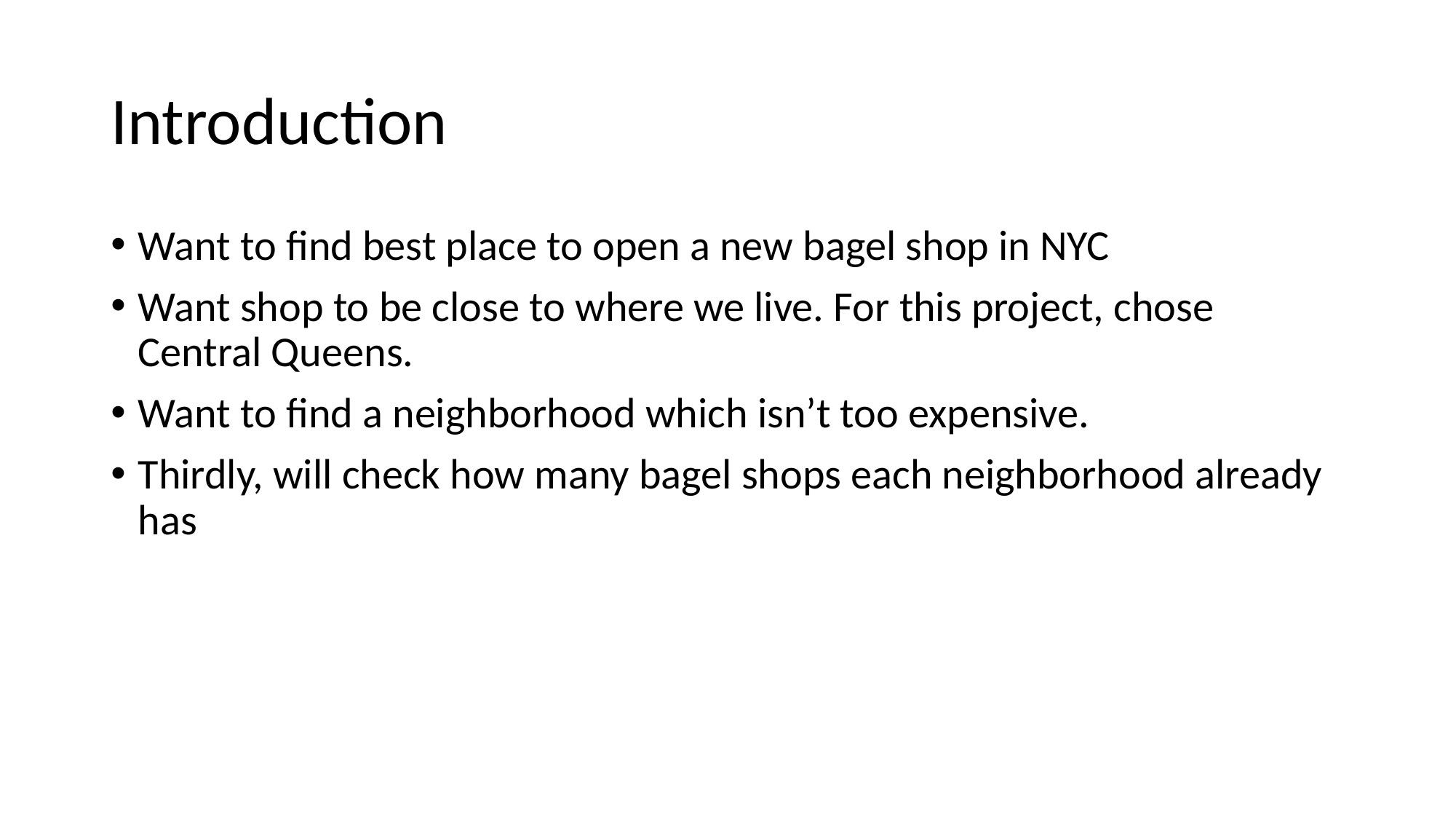

# Introduction
Want to find best place to open a new bagel shop in NYC
Want shop to be close to where we live. For this project, chose Central Queens.
Want to find a neighborhood which isn’t too expensive.
Thirdly, will check how many bagel shops each neighborhood already has